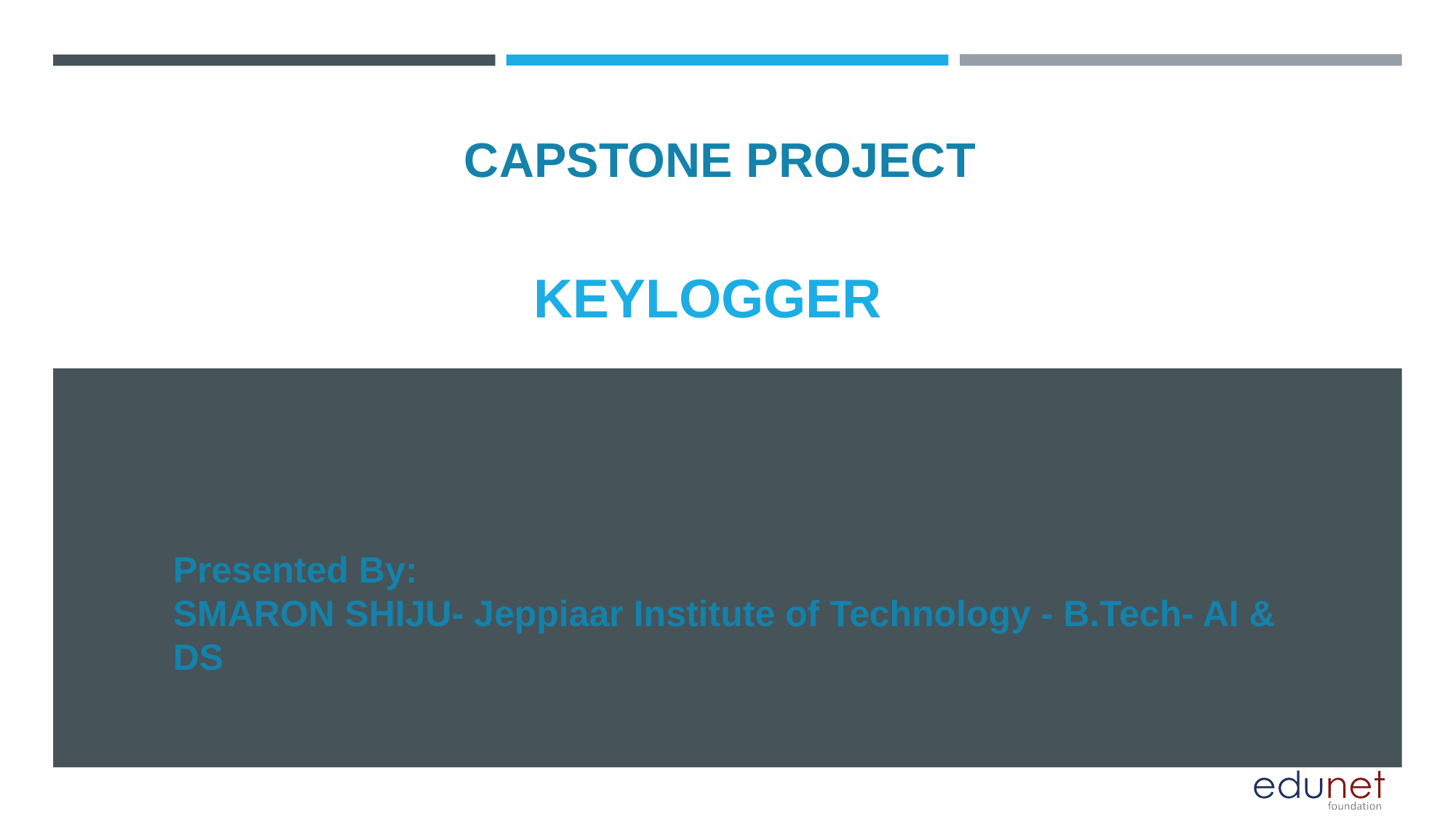

CAPSTONE PROJECT
# KEYLOGGER
Presented By:
SMARON SHIJU- Jeppiaar Institute of Technology - B.Tech- AI & DS